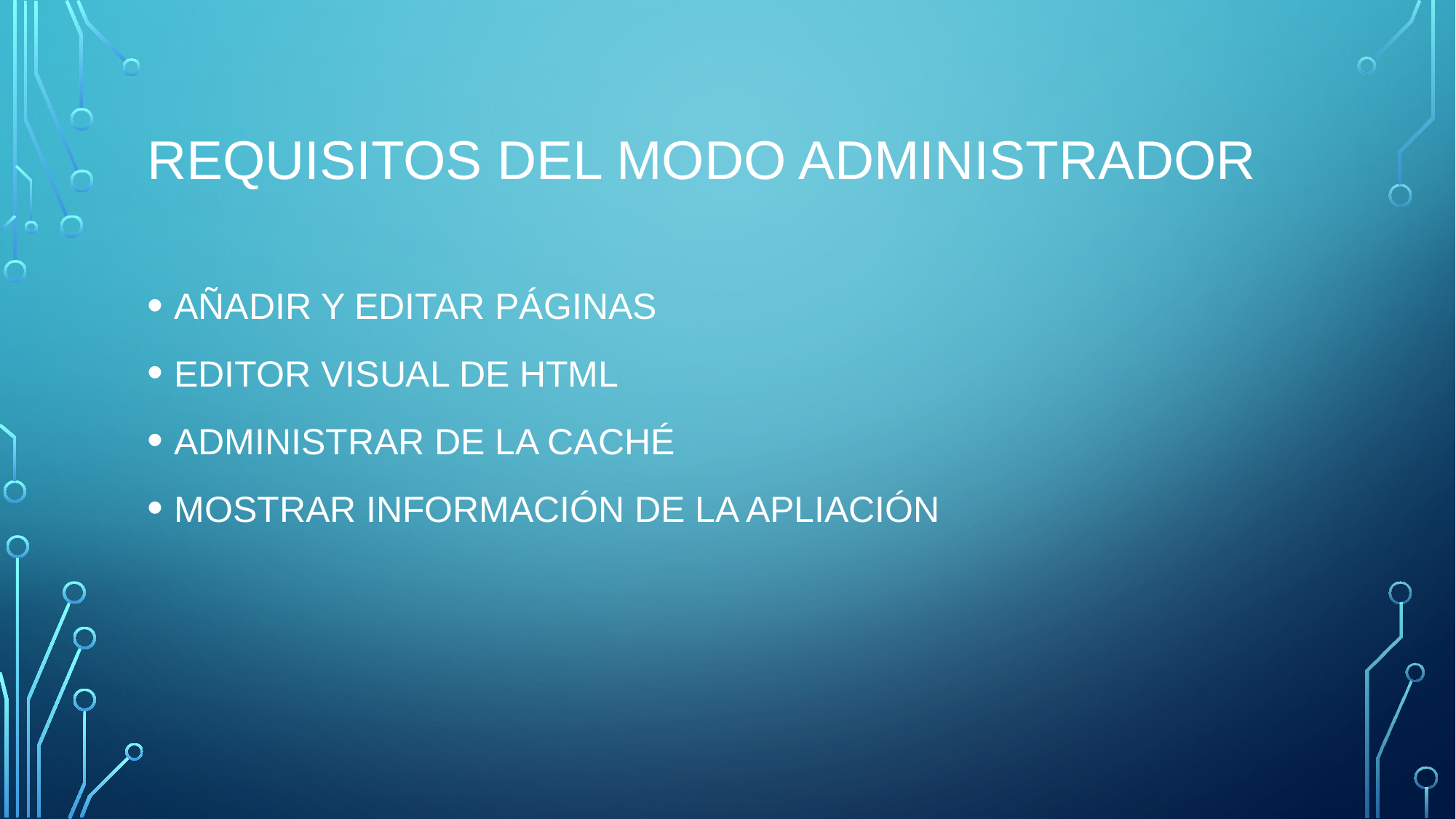

# REQUISITOS DEL MODO ADMINISTRADOR
AÑADIR Y EDITAR PÁGINAS
EDITOR VISUAL DE HTML
ADMINISTRAR DE LA CACHÉ
MOSTRAR INFORMACIÓN DE LA APLIACIÓN